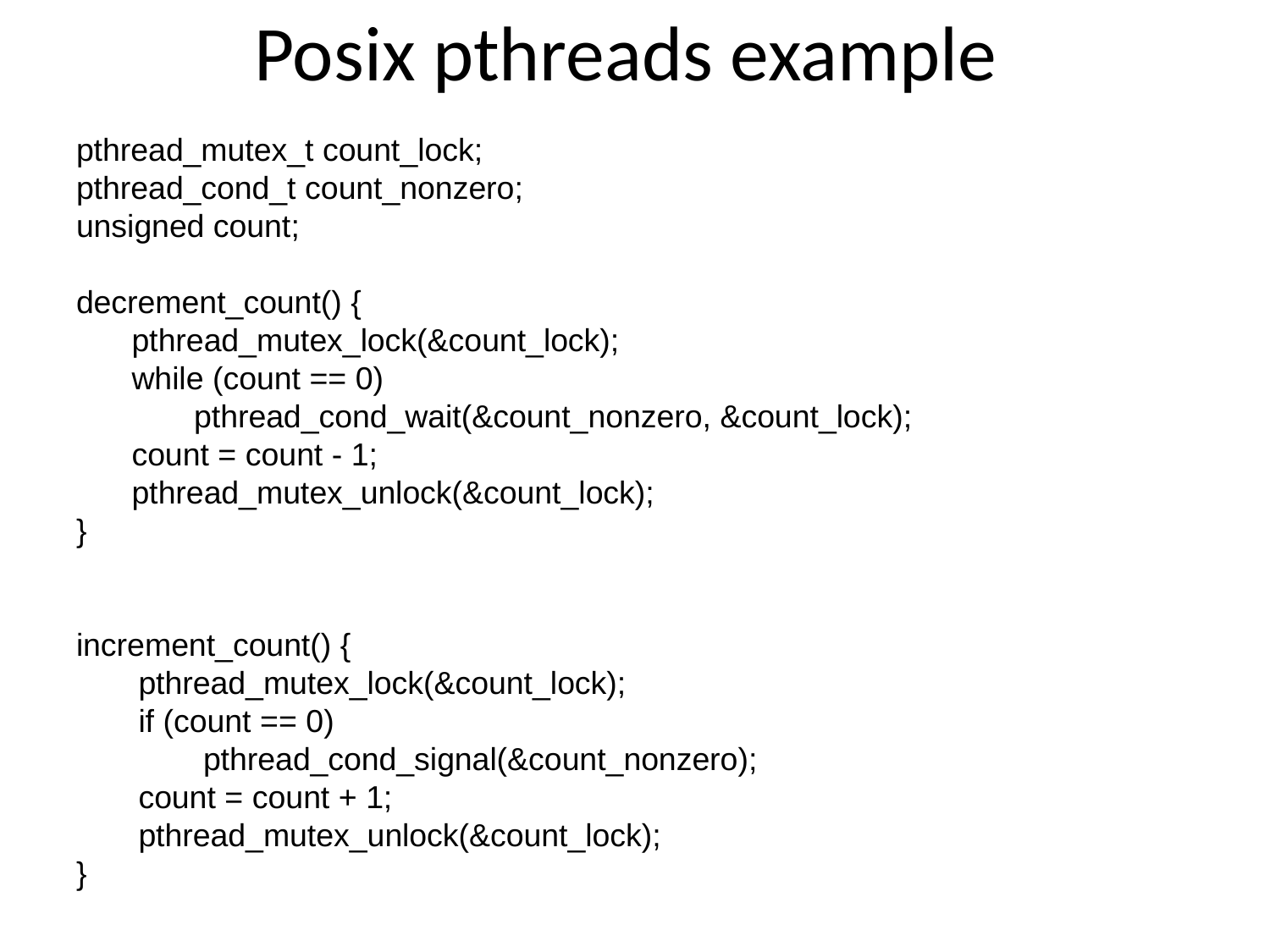

# Posix pthreads example

pthread_mutex_t count_lock;
pthread_cond_t count_nonzero;
unsigned count;

decrement_count() {
pthread_mutex_lock(&count_lock);
while (count == 0)
       pthread_cond_wait(&count_nonzero, &count_lock);
count = count - 1;
pthread_mutex_unlock(&count_lock);
}

increment_count() {
       pthread_mutex_lock(&count_lock);
       if (count == 0)
	pthread_cond_signal(&count_nonzero);
       count = count + 1;
       pthread_mutex_unlock(&count_lock);
}